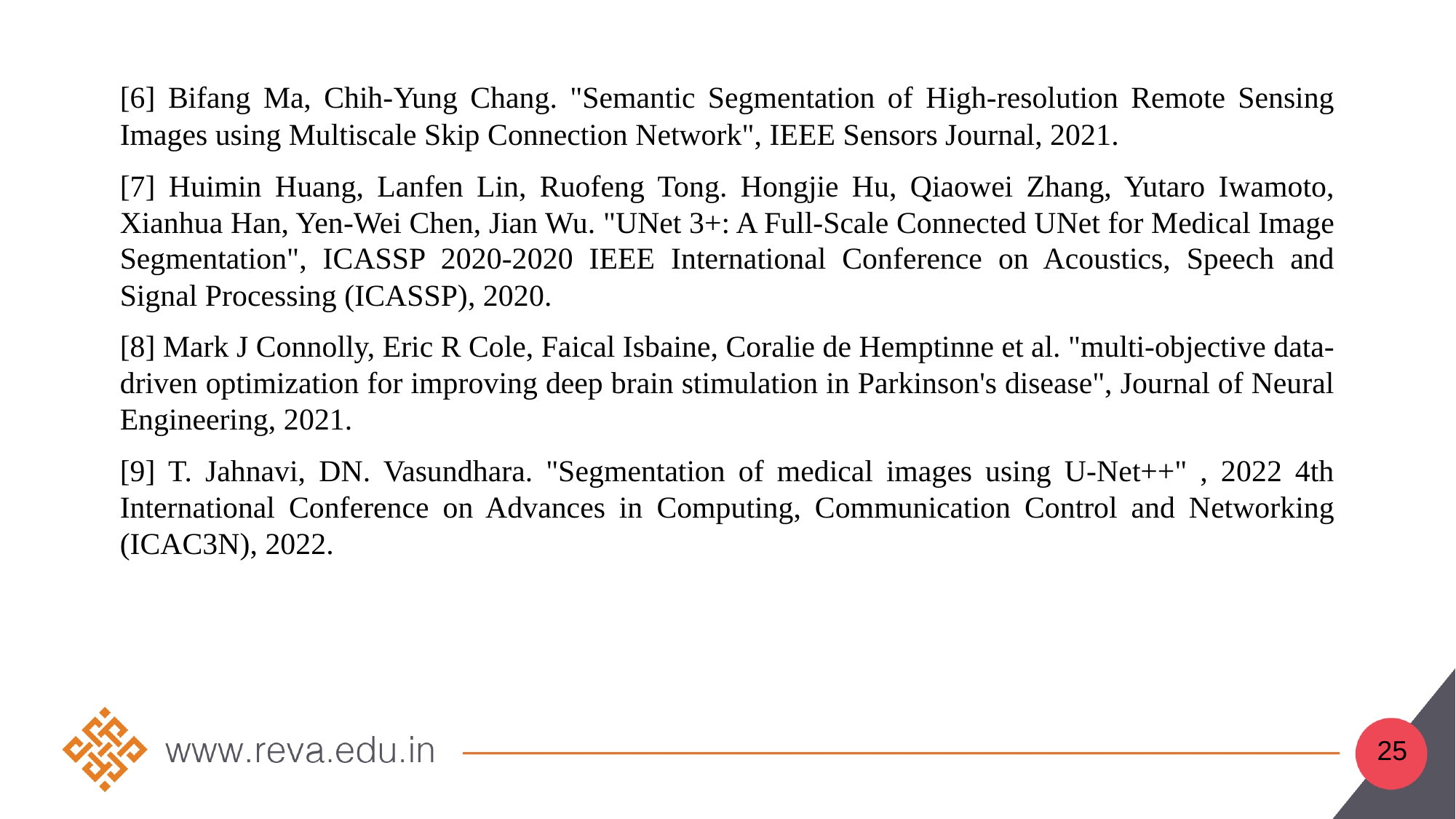

[6] Bifang Ma, Chih-Yung Chang. "Semantic Segmentation of High-resolution Remote Sensing Images using Multiscale Skip Connection Network", IEEE Sensors Journal, 2021.
[7] Huimin Huang, Lanfen Lin, Ruofeng Tong. Hongjie Hu, Qiaowei Zhang, Yutaro Iwamoto, Xianhua Han, Yen-Wei Chen, Jian Wu. "UNet 3+: A Full-Scale Connected UNet for Medical Image Segmentation", ICASSP 2020-2020 IEEE International Conference on Acoustics, Speech and Signal Processing (ICASSP), 2020.
[8] Mark J Connolly, Eric R Cole, Faical Isbaine, Coralie de Hemptinne et al. "multi-objective data-driven optimization for improving deep brain stimulation in Parkinson's disease", Journal of Neural Engineering, 2021.
[9] T. Jahnavi, DN. Vasundhara. "Segmentation of medical images using U-Net++" , 2022 4th International Conference on Advances in Computing, Communication Control and Networking (ICAC3N), 2022.
25